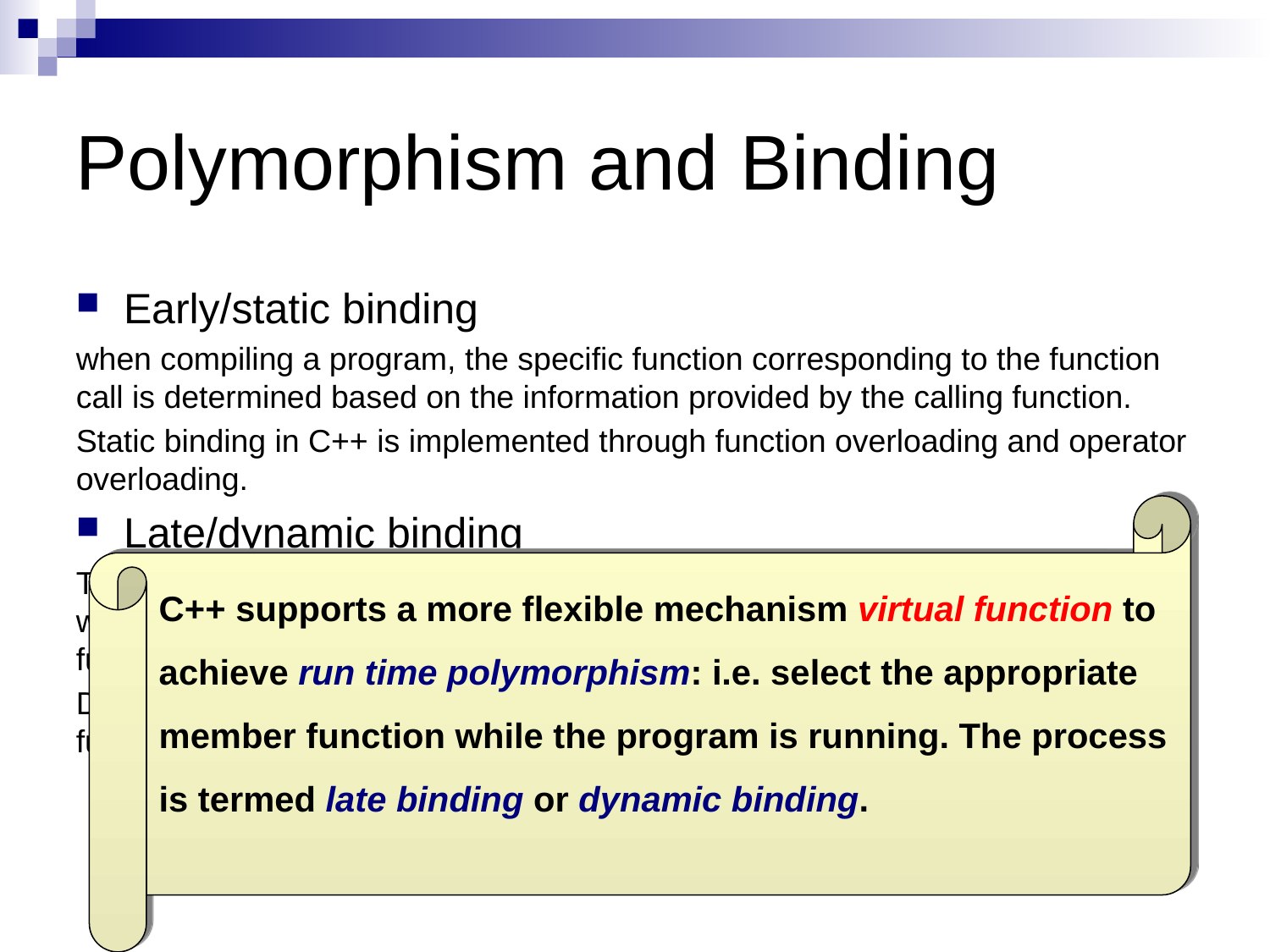

# Polymorphism and Binding
Early/static binding
when compiling a program, the specific function corresponding to the function call is determined based on the information provided by the calling function.
Static binding in C++ is implemented through function overloading and operator overloading.
Late/dynamic binding
The specific function corresponding to the function call cannot be determined when the program is compiled. The specific function corresponding to the function call can only be determined during the running of the program.
Dynamic binding in C++ is implemented through inheritance and virtual functions.

C++ supports a more flexible mechanism virtual function to
achieve run time polymorphism: i.e. select the appropriate
member function while the program is running. The process
is termed late binding or dynamic binding.